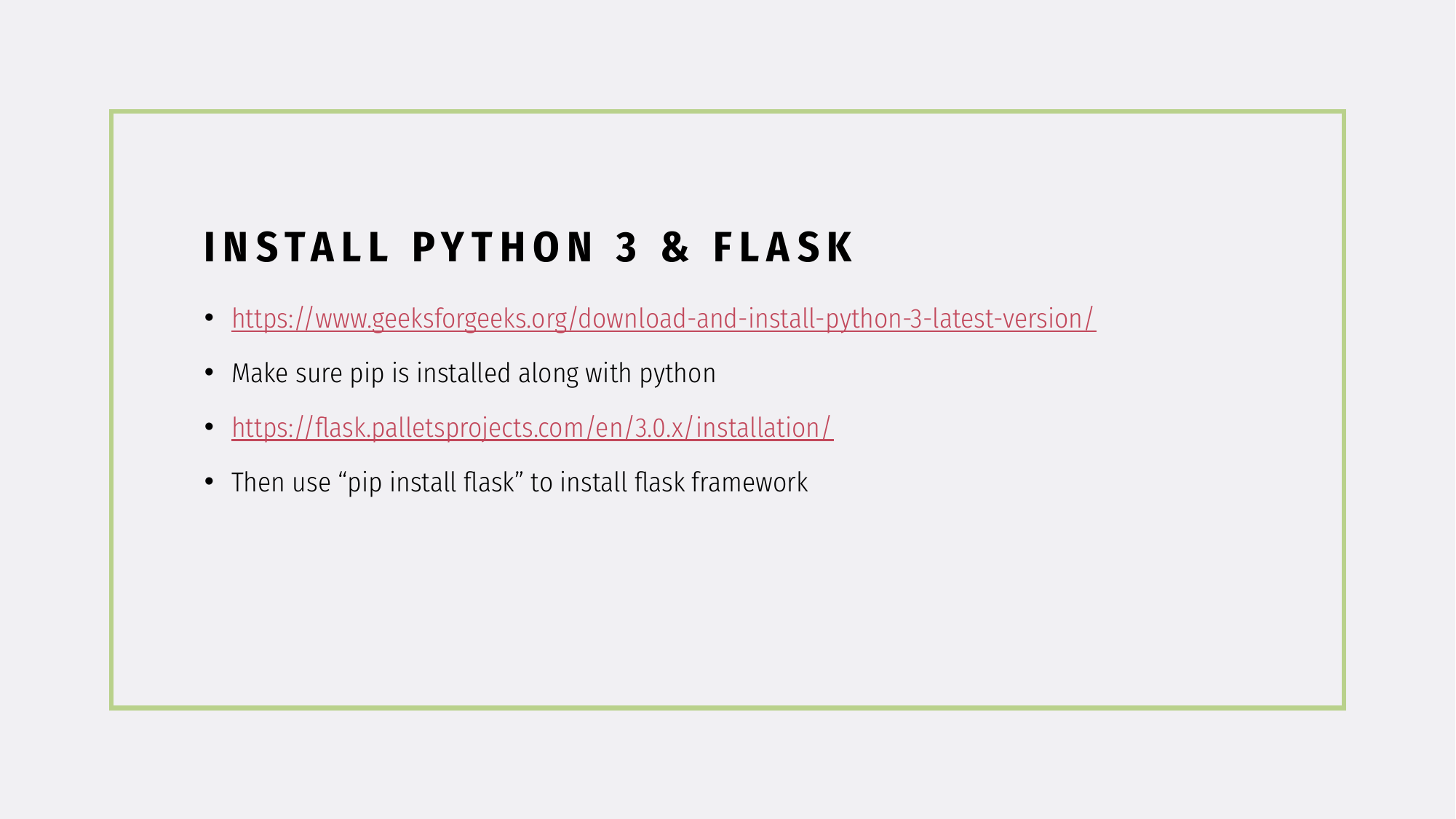

# Install Python 3 & Flask
https://www.geeksforgeeks.org/download-and-install-python-3-latest-version/
Make sure pip is installed along with python
https://flask.palletsprojects.com/en/3.0.x/installation/
Then use “pip install flask” to install flask framework